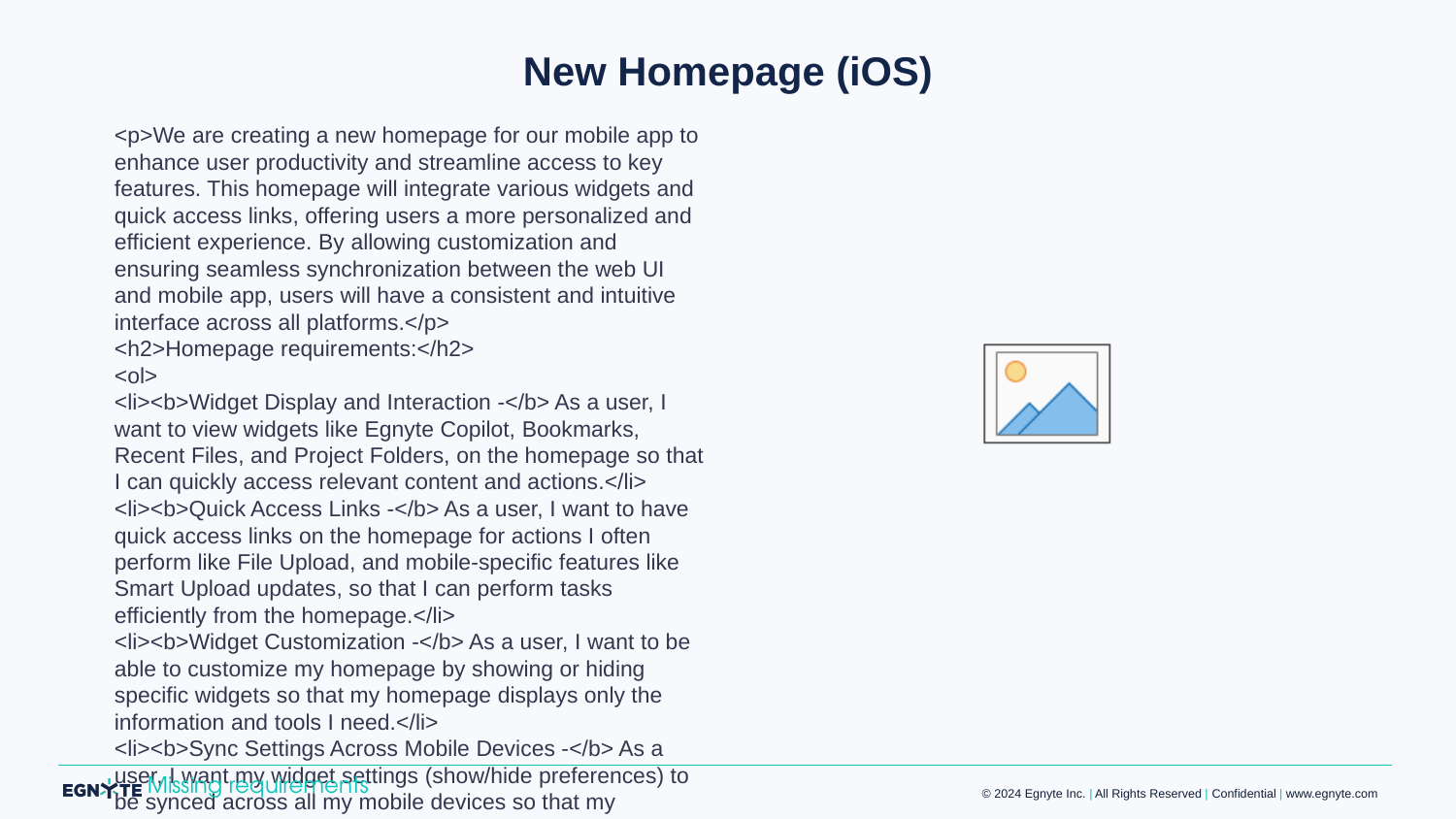

# New Homepage (iOS)
<p>We are creating a new homepage for our mobile app to enhance user productivity and streamline access to key features. This homepage will integrate various widgets and quick access links, offering users a more personalized and efficient experience. By allowing customization and ensuring seamless synchronization between the web UI and mobile app, users will have a consistent and intuitive interface across all platforms.</p>
<h2>Homepage requirements:</h2>
<ol>
<li><b>Widget Display and Interaction -</b> As a user, I want to view widgets like Egnyte Copilot, Bookmarks, Recent Files, and Project Folders, on the homepage so that I can quickly access relevant content and actions.</li>
<li><b>Quick Access Links -</b> As a user, I want to have quick access links on the homepage for actions I often perform like File Upload, and mobile-specific features like Smart Upload updates, so that I can perform tasks efficiently from the homepage.</li>
<li><b>Widget Customization -</b> As a user, I want to be able to customize my homepage by showing or hiding specific widgets so that my homepage displays only the information and tools I need.</li>
<li><b>Sync Settings Across Mobile Devices -</b> As a user, I want my widget settings (show/hide preferences) to be synced across all my mobile devices so that my homepage layout remains consistent regardless of the device I use.</li>
</ol>

Missing requirements